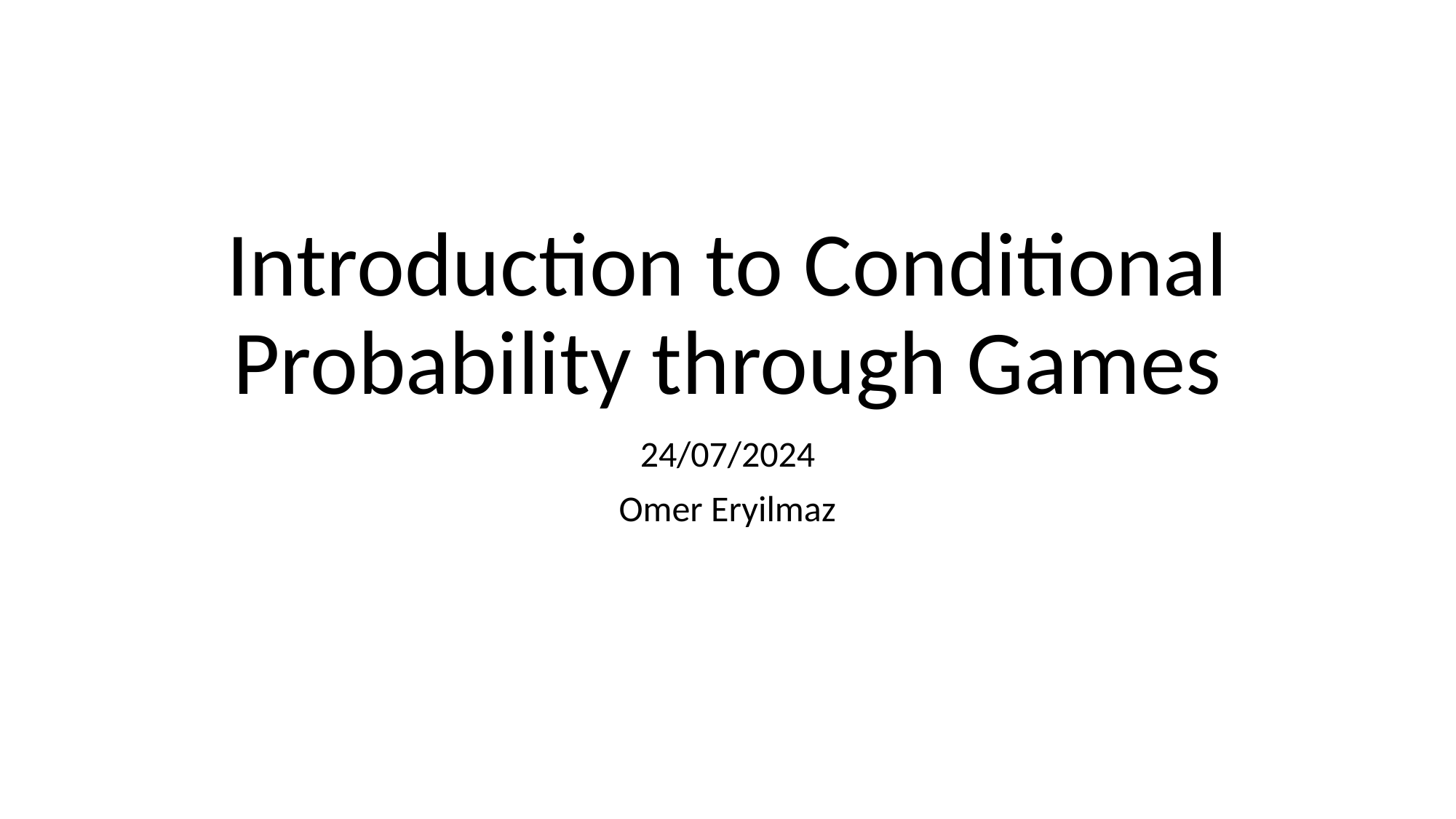

# Introduction to Conditional Probability through Games
24/07/2024
Omer Eryilmaz